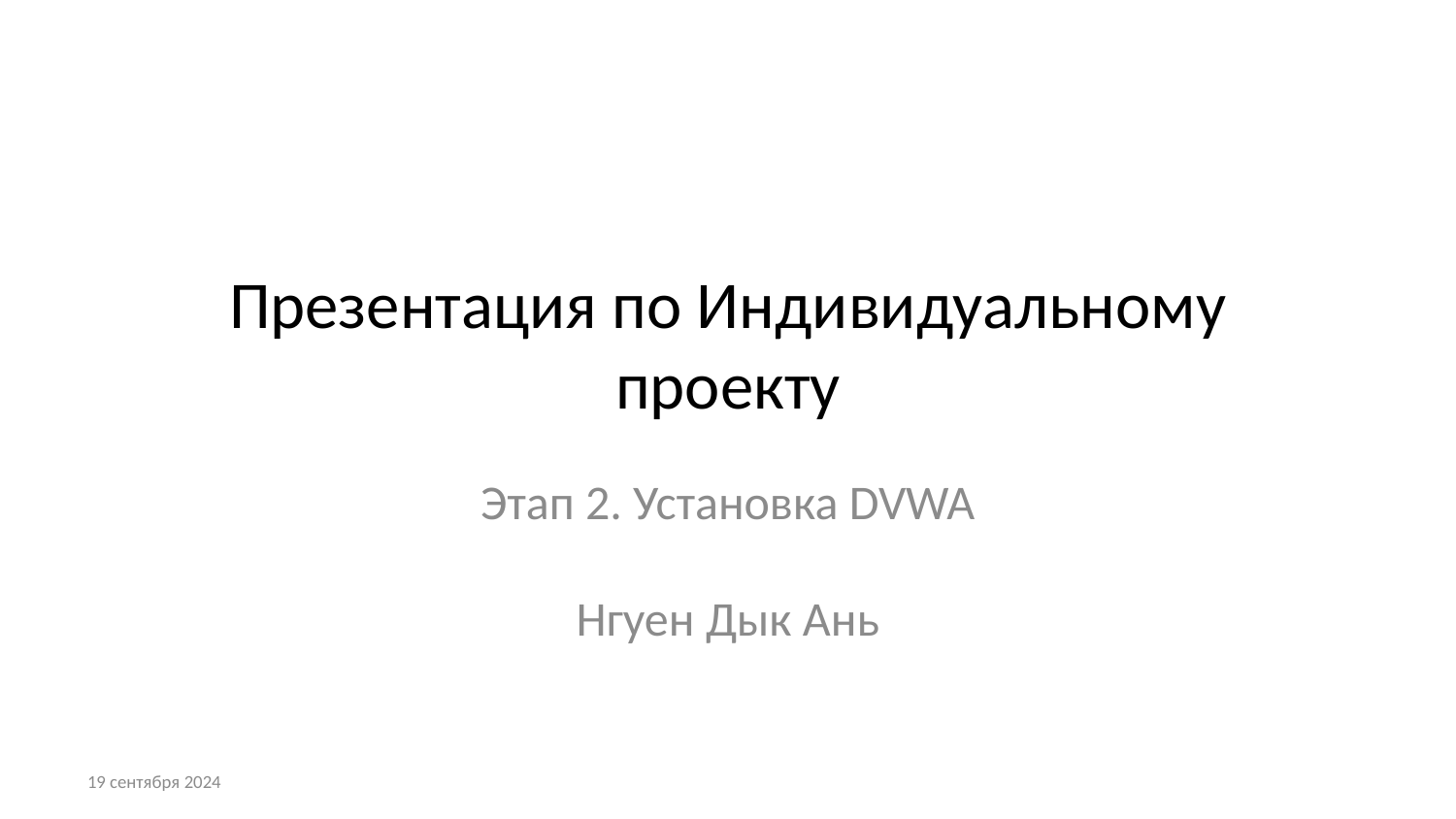

# Презентация по Индивидуальному проекту
Этап 2. Установка DVWA
Нгуен Дык Ань
19 сентября 2024